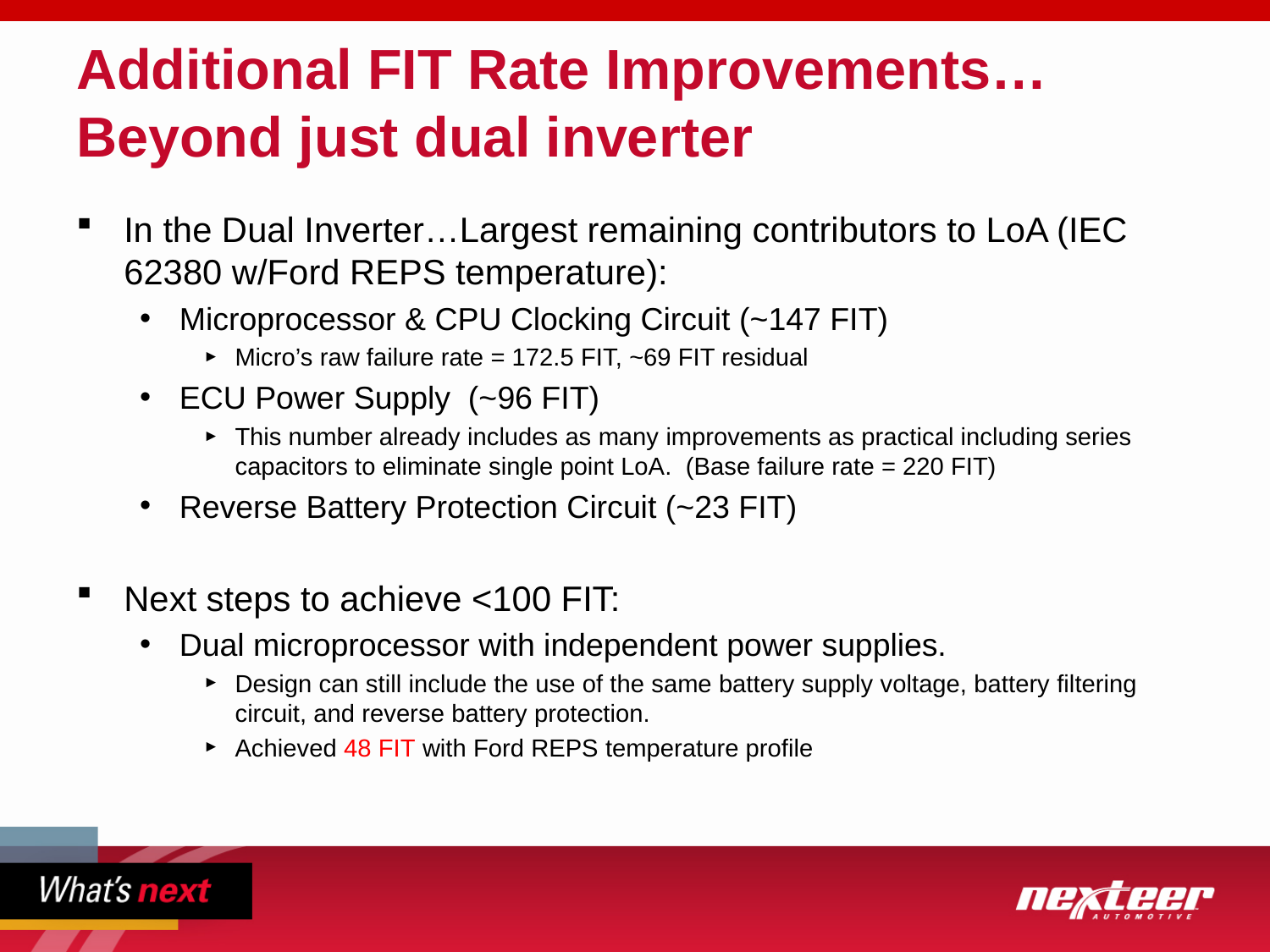

# Additional FIT Rate Improvements…Beyond just dual inverter
In the Dual Inverter…Largest remaining contributors to LoA (IEC 62380 w/Ford REPS temperature):
Microprocessor & CPU Clocking Circuit (~147 FIT)
Micro’s raw failure rate = 172.5 FIT, ~69 FIT residual
ECU Power Supply  (~96 FIT)
This number already includes as many improvements as practical including series capacitors to eliminate single point LoA.  (Base failure rate = 220 FIT)
Reverse Battery Protection Circuit (~23 FIT)

Next steps to achieve <100 FIT:
Dual microprocessor with independent power supplies.
Design can still include the use of the same battery supply voltage, battery filtering circuit, and reverse battery protection.
Achieved 48 FIT with Ford REPS temperature profile